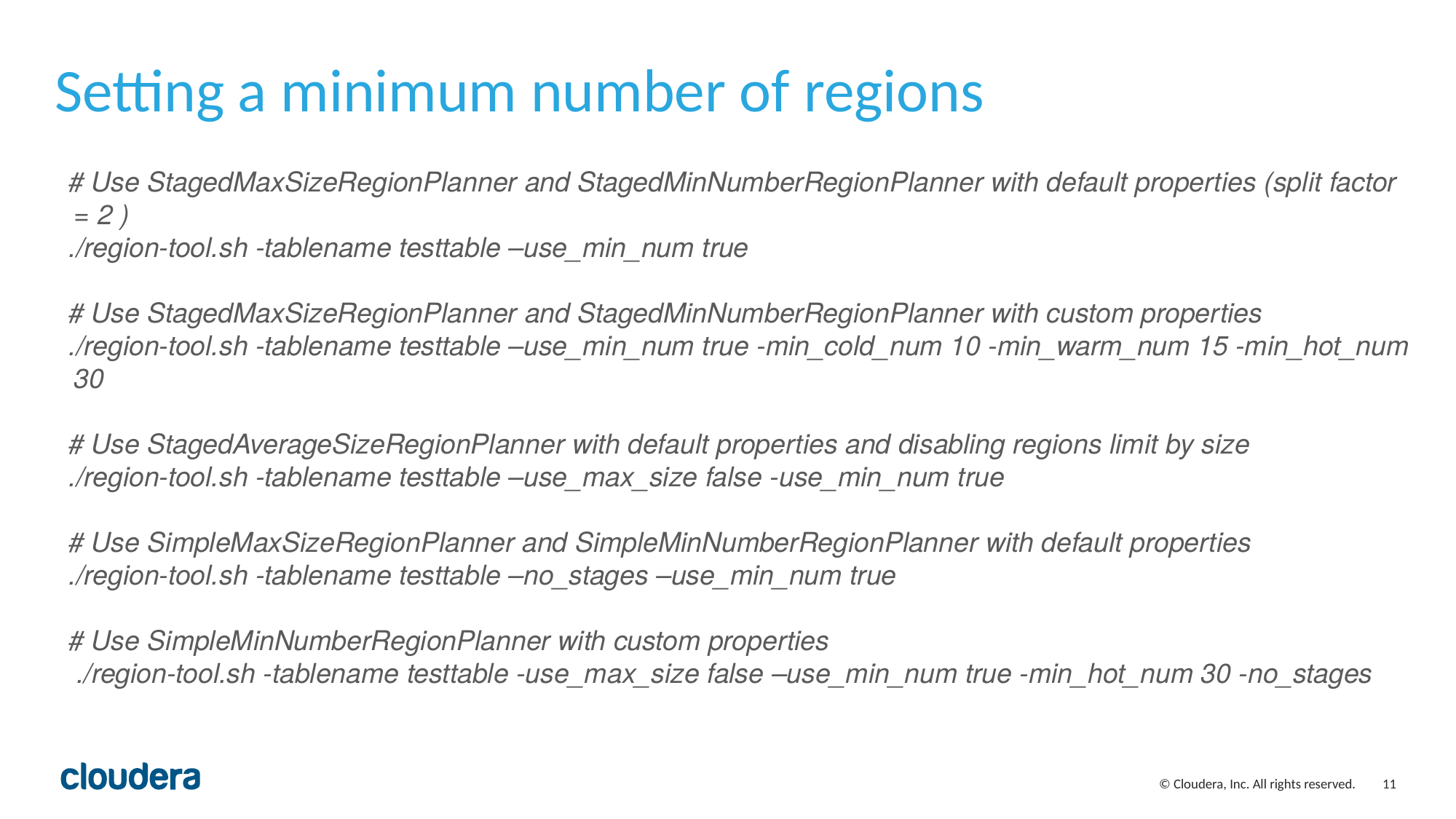

# Setting a minimum number of regions
# Use StagedMaxSizeRegionPlanner and StagedMinNumberRegionPlanner with default properties (split factor = 2 )
./region-tool.sh -tablename testtable –use_min_num true

# Use StagedMaxSizeRegionPlanner and StagedMinNumberRegionPlanner with custom properties
./region-tool.sh -tablename testtable –use_min_num true -min_cold_num 10 -min_warm_num 15 -min_hot_num 30

# Use StagedAverageSizeRegionPlanner with default properties and disabling regions limit by size
./region-tool.sh -tablename testtable –use_max_size false -use_min_num true

# Use SimpleMaxSizeRegionPlanner and SimpleMinNumberRegionPlanner with default properties
./region-tool.sh -tablename testtable –no_stages –use_min_num true

# Use SimpleMinNumberRegionPlanner with custom properties
 ./region-tool.sh -tablename testtable -use_max_size false –use_min_num true -min_hot_num 30 -no_stages